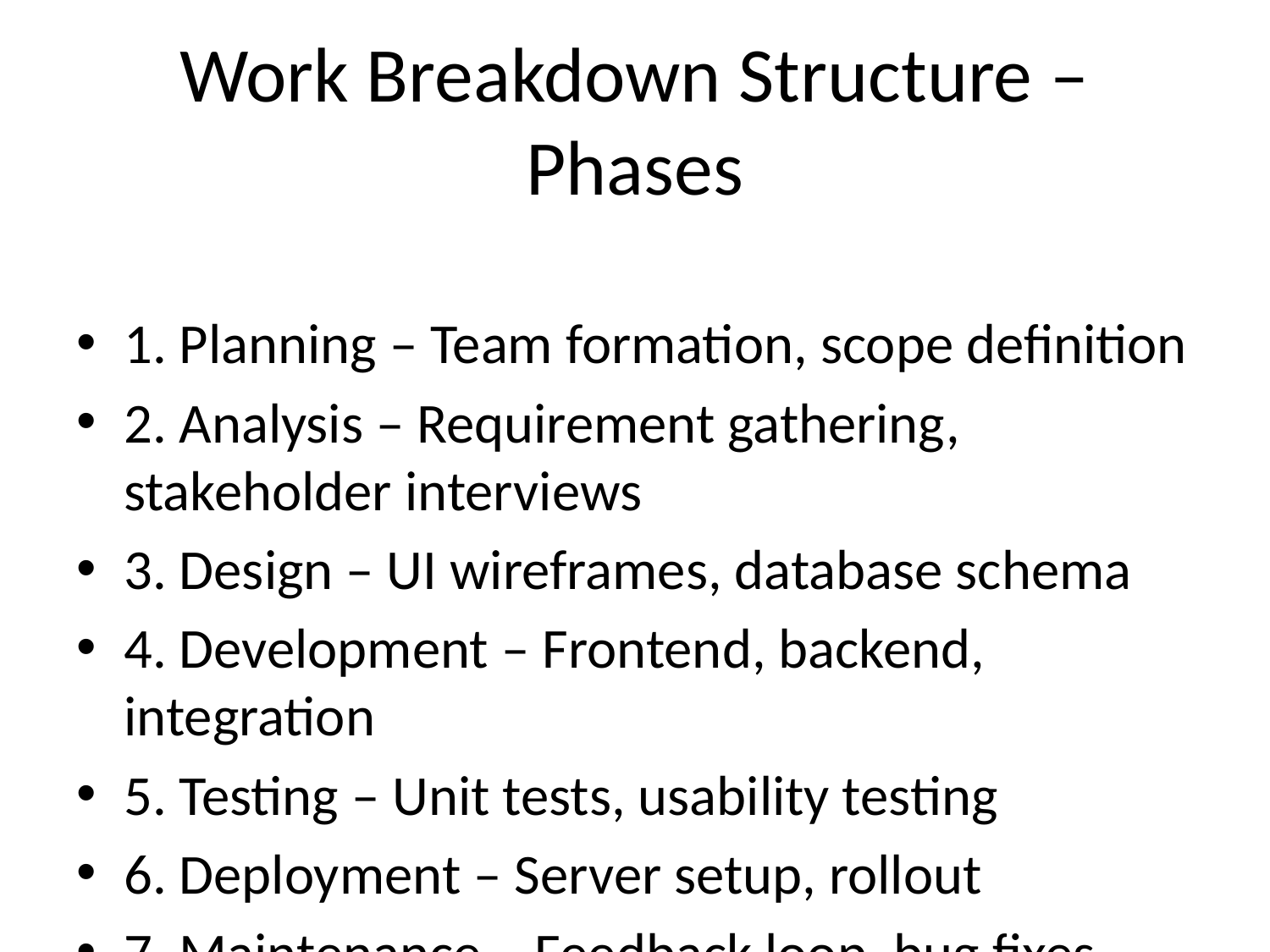

# Work Breakdown Structure – Phases

1. Planning – Team formation, scope definition
2. Analysis – Requirement gathering, stakeholder interviews
3. Design – UI wireframes, database schema
4. Development – Frontend, backend, integration
5. Testing – Unit tests, usability testing
6. Deployment – Server setup, rollout
7. Maintenance – Feedback loop, bug fixes